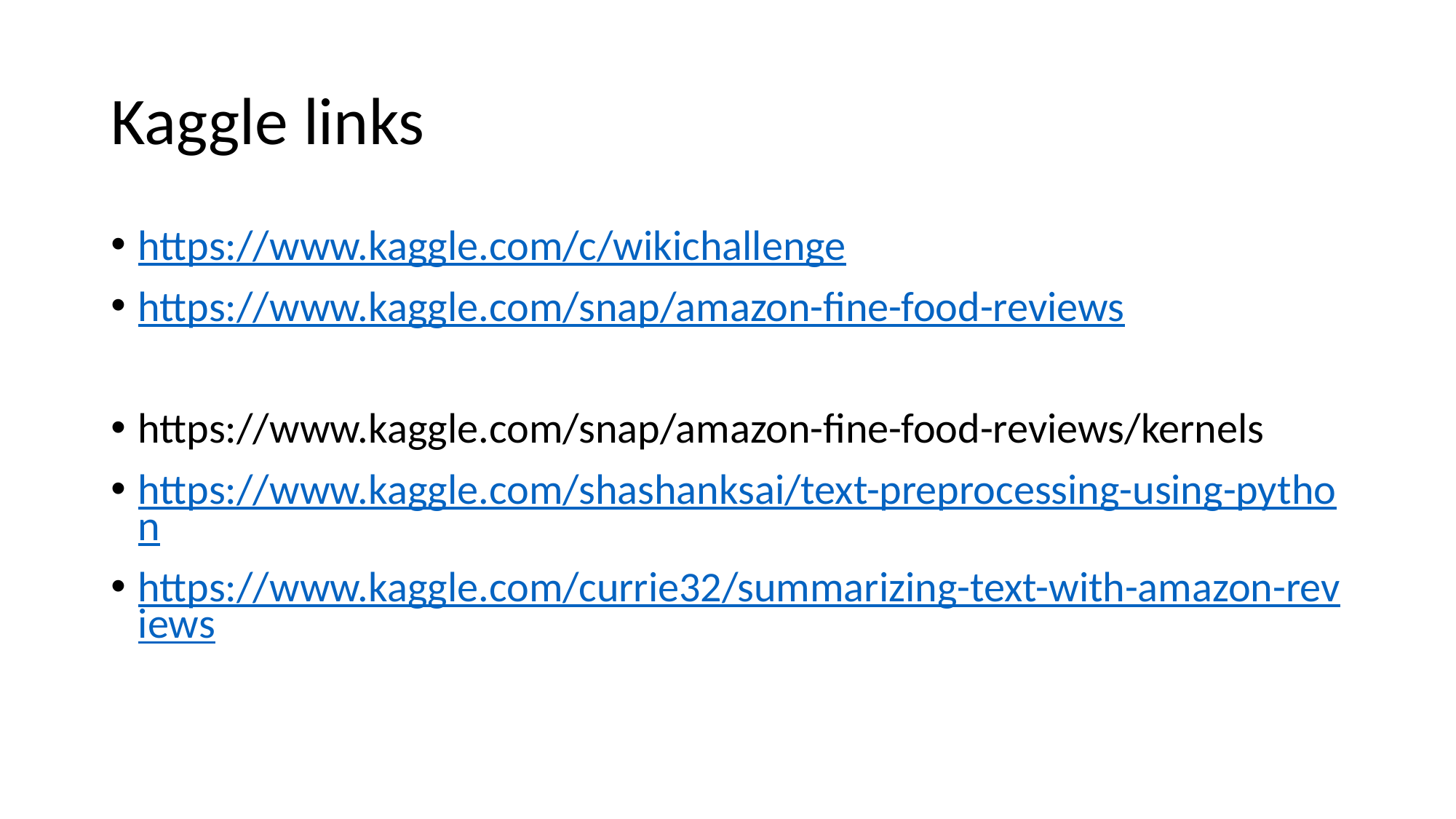

# Kaggle links
https://www.kaggle.com/c/wikichallenge
https://www.kaggle.com/snap/amazon-fine-food-reviews

https://www.kaggle.com/snap/amazon-fine-food-reviews/kernels
https://www.kaggle.com/shashanksai/text-preprocessing-using-python
https://www.kaggle.com/currie32/summarizing-text-with-amazon-reviews